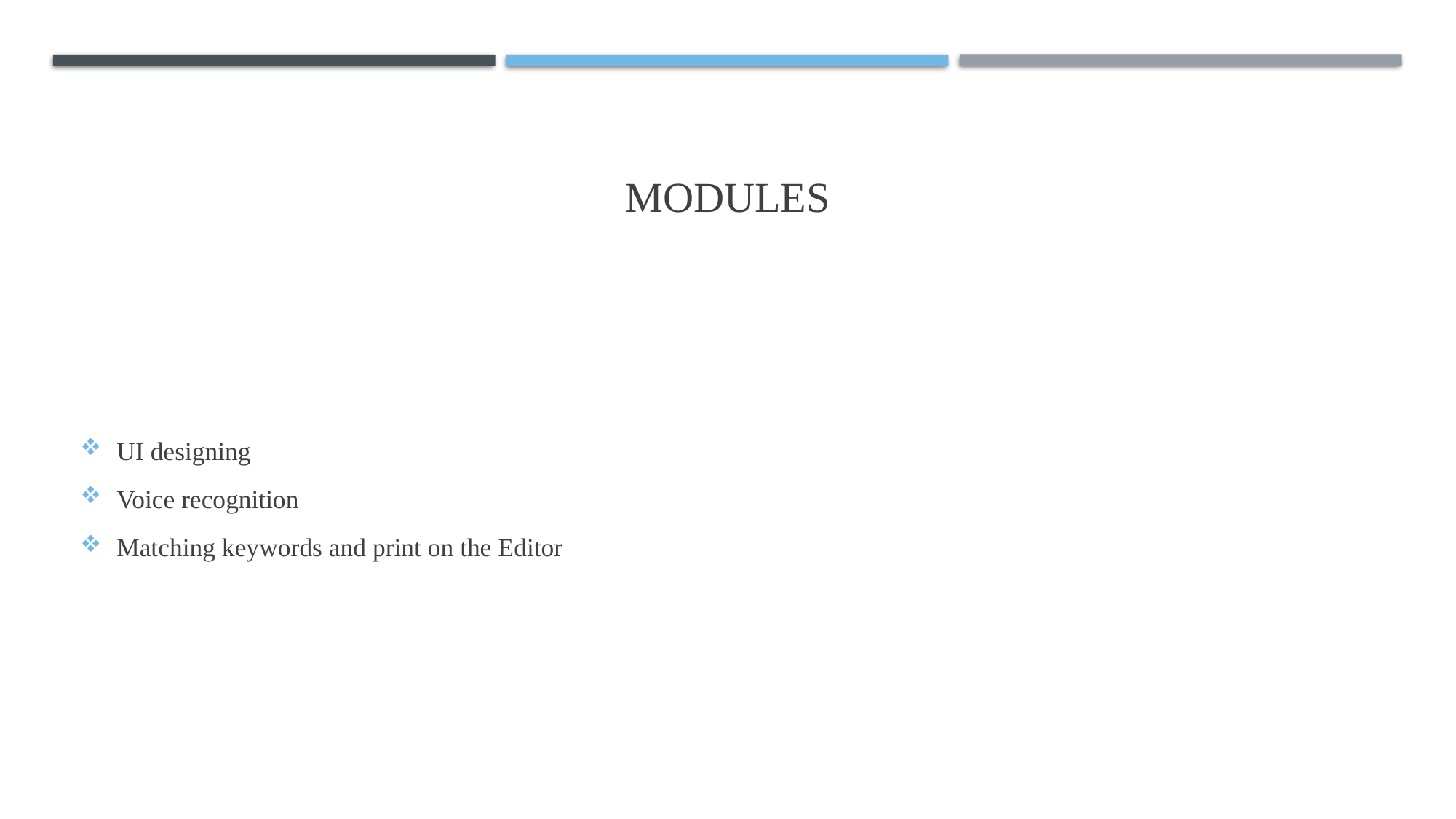

# Modules
UI designing
Voice recognition
Matching keywords and print on the Editor